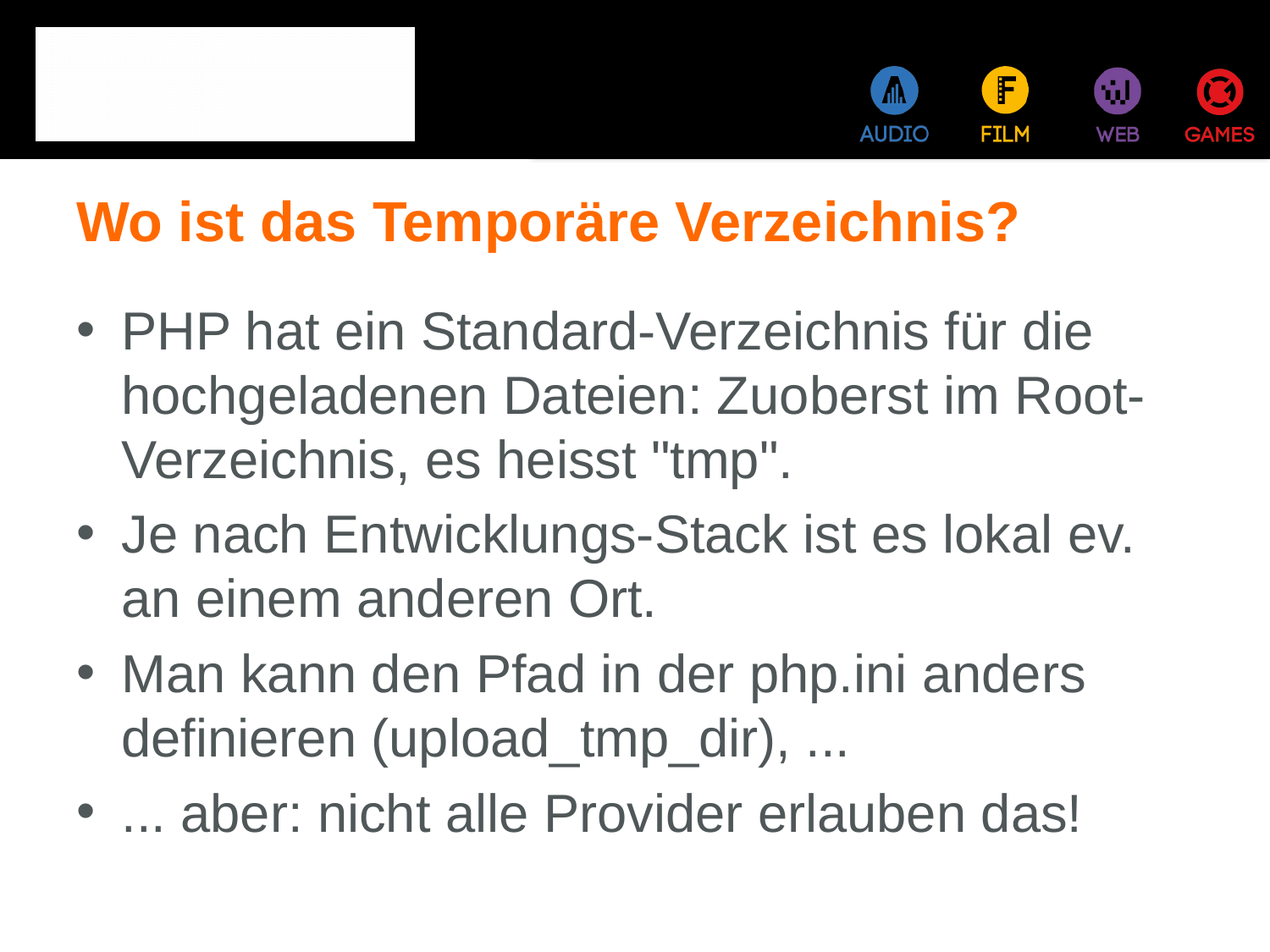

# Wo ist das Temporäre Verzeichnis?
PHP hat ein Standard-Verzeichnis für die hochgeladenen Dateien: Zuoberst im Root-Verzeichnis, es heisst "tmp".
Je nach Entwicklungs-Stack ist es lokal ev. an einem anderen Ort.
Man kann den Pfad in der php.ini anders definieren (upload_tmp_dir), ...
... aber: nicht alle Provider erlauben das!